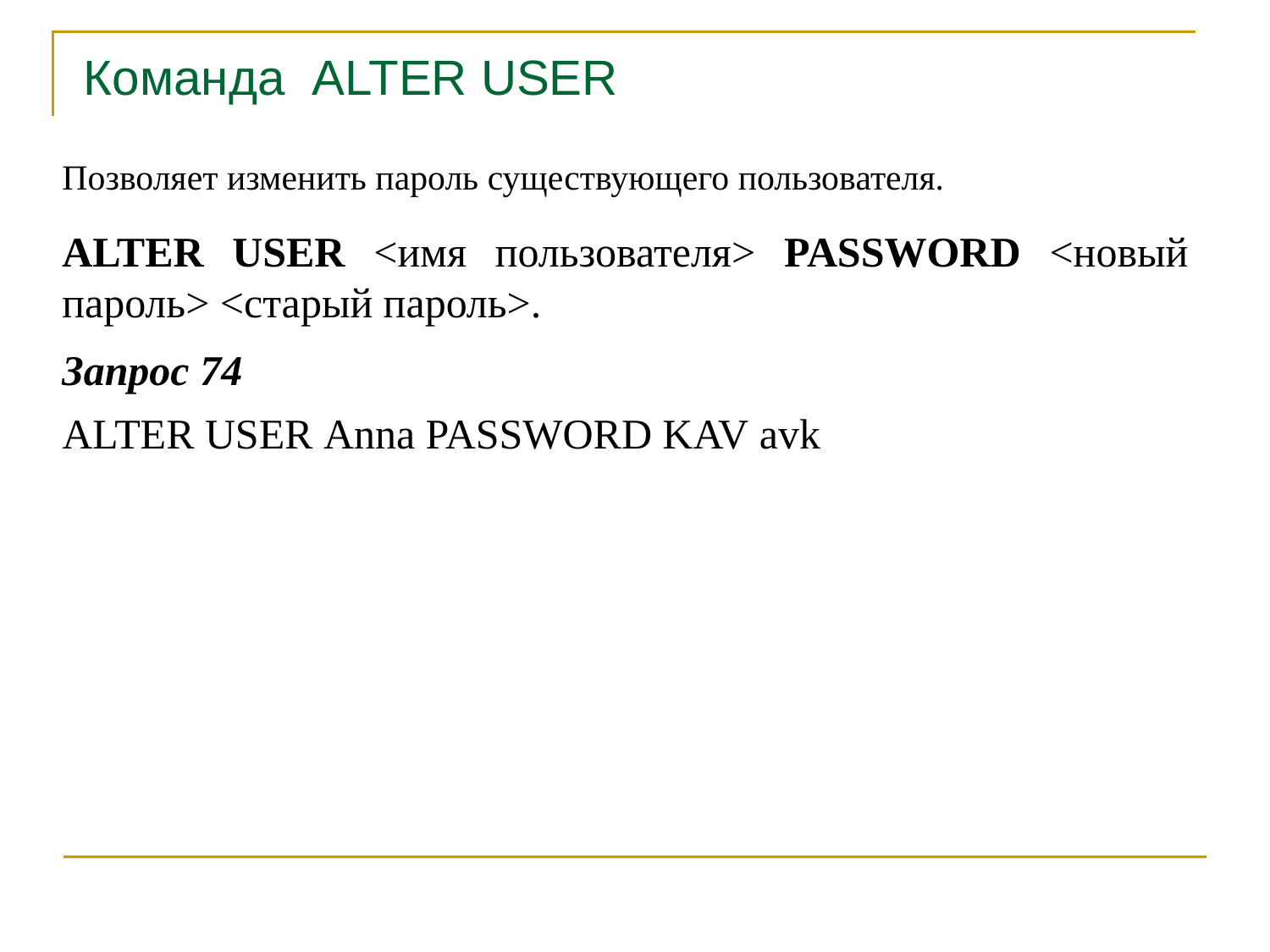

Команда  ALTER USER
Позволяет изменить пароль существующего пользователя.
ALTER USER <имя пользователя> PASSWORD <новый пароль> <старый пароль>.
Запрос 74
ALTER USER Anna PASSWORD KAV avk
24